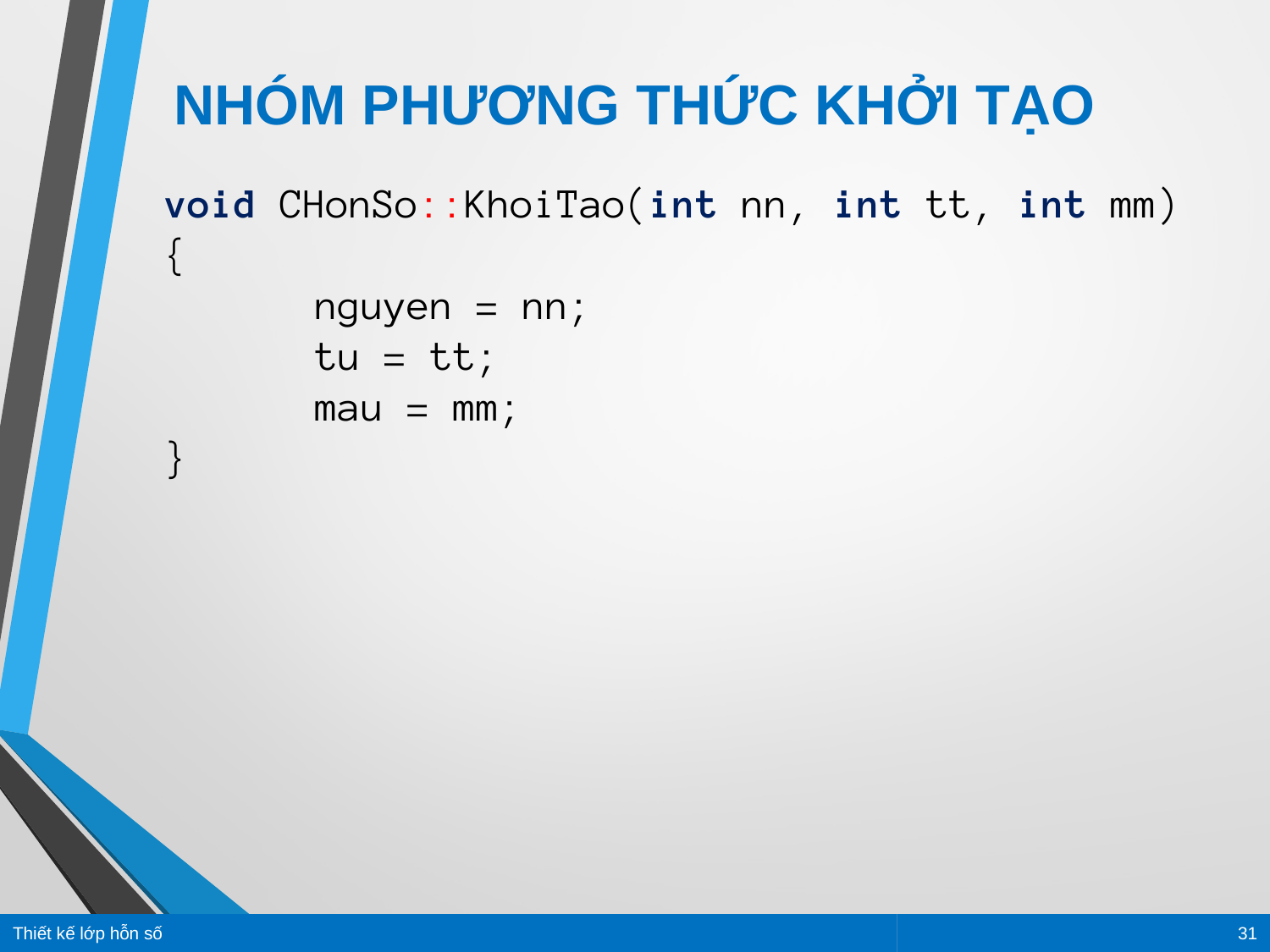

NHÓM PHƯƠNG THỨC KHỞI TẠO
void CHonSo::KhoiTao(int nn, int tt, int mm)
{
	 nguyen = nn;
	 tu = tt;
	 mau = mm;
}

Thiết kế lớp hỗn số
31